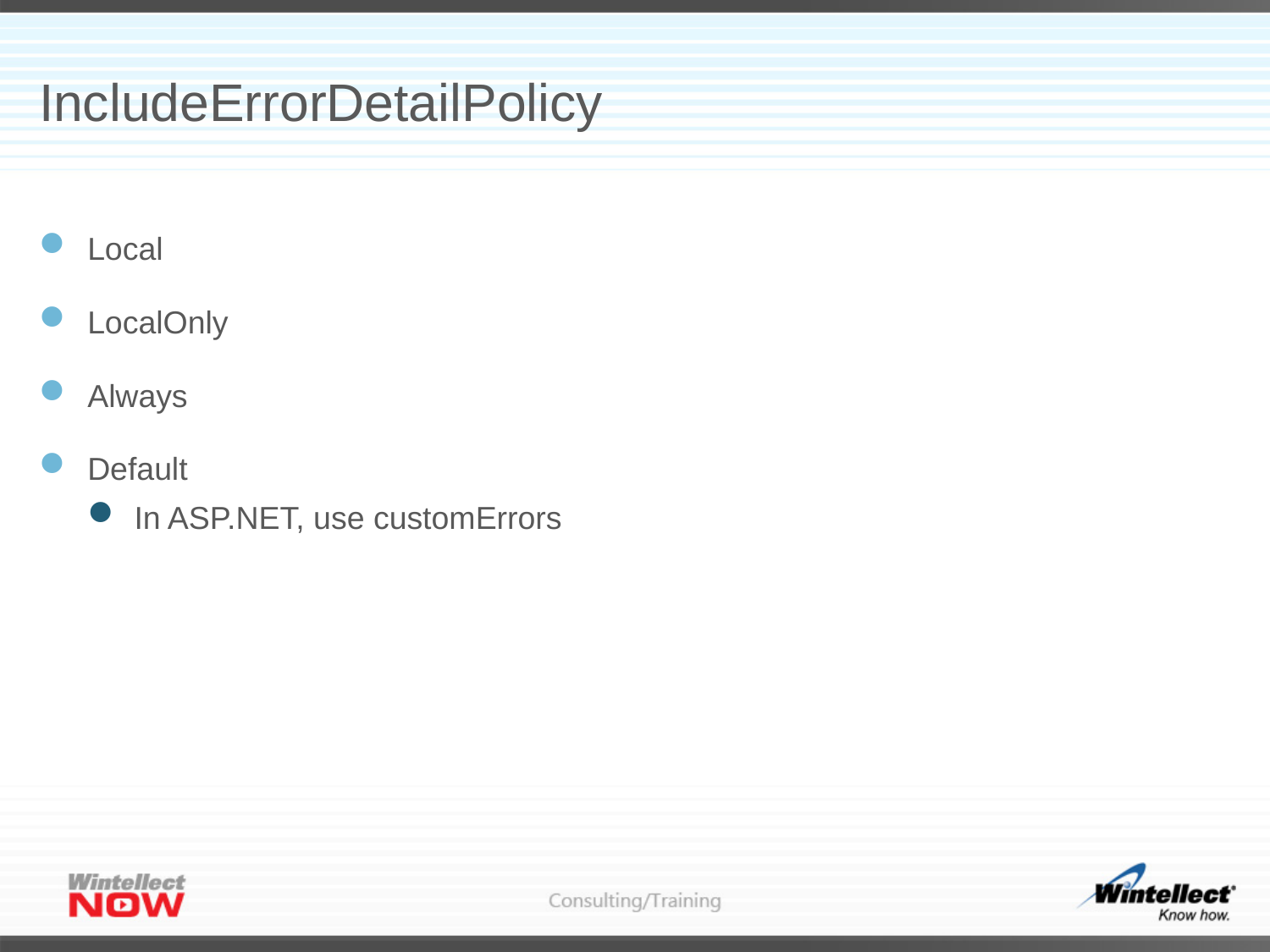

# IncludeErrorDetailPolicy
Local
LocalOnly
Always
Default
In ASP.NET, use customErrors